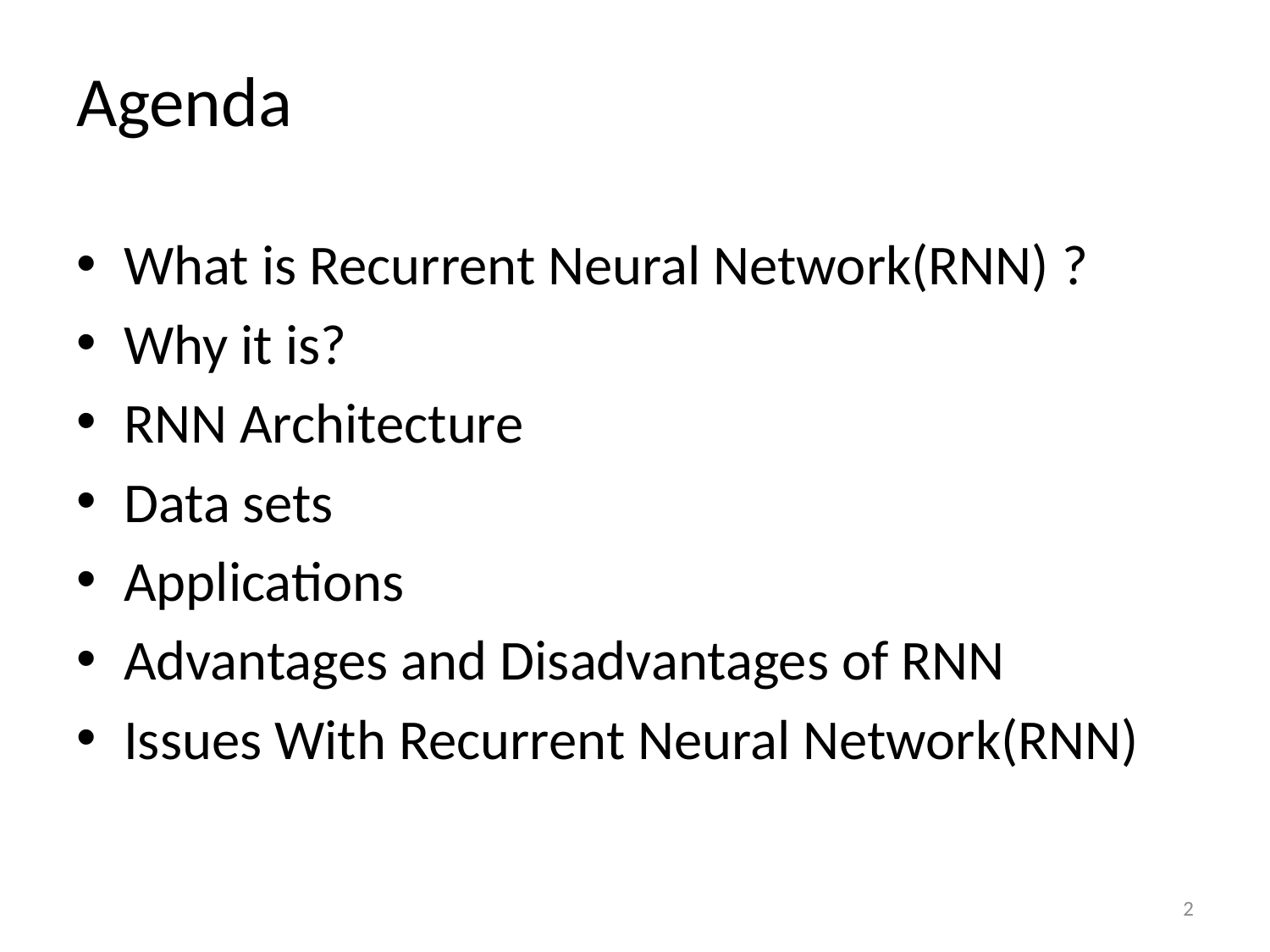

# Agenda
What is Recurrent Neural Network(RNN) ?
Why it is?
RNN Architecture
Data sets
Applications
Advantages and Disadvantages of RNN
Issues With Recurrent Neural Network(RNN)

2